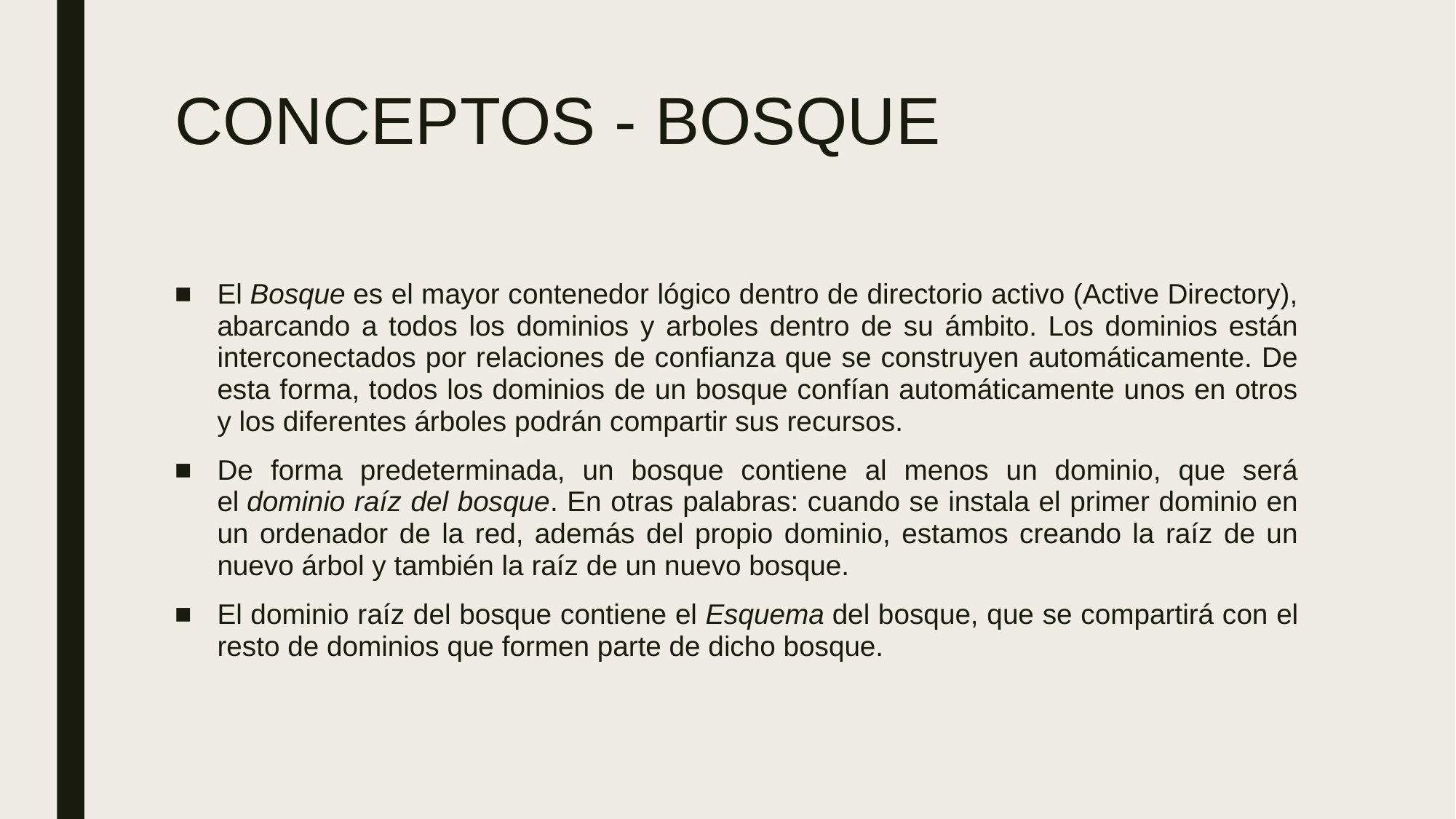

# CONCEPTOS - BOSQUE
El Bosque es el mayor contenedor lógico dentro de directorio activo (Active Directory), abarcando a todos los dominios y arboles dentro de su ámbito. Los dominios están interconectados por relaciones de confianza que se construyen automáticamente. De esta forma, todos los dominios de un bosque confían automáticamente unos en otros y los diferentes árboles podrán compartir sus recursos.
De forma predeterminada, un bosque contiene al menos un dominio, que será el dominio raíz del bosque. En otras palabras: cuando se instala el primer dominio en un ordenador de la red, además del propio dominio, estamos creando la raíz de un nuevo árbol y también la raíz de un nuevo bosque.
El dominio raíz del bosque contiene el Esquema del bosque, que se compartirá con el resto de dominios que formen parte de dicho bosque.